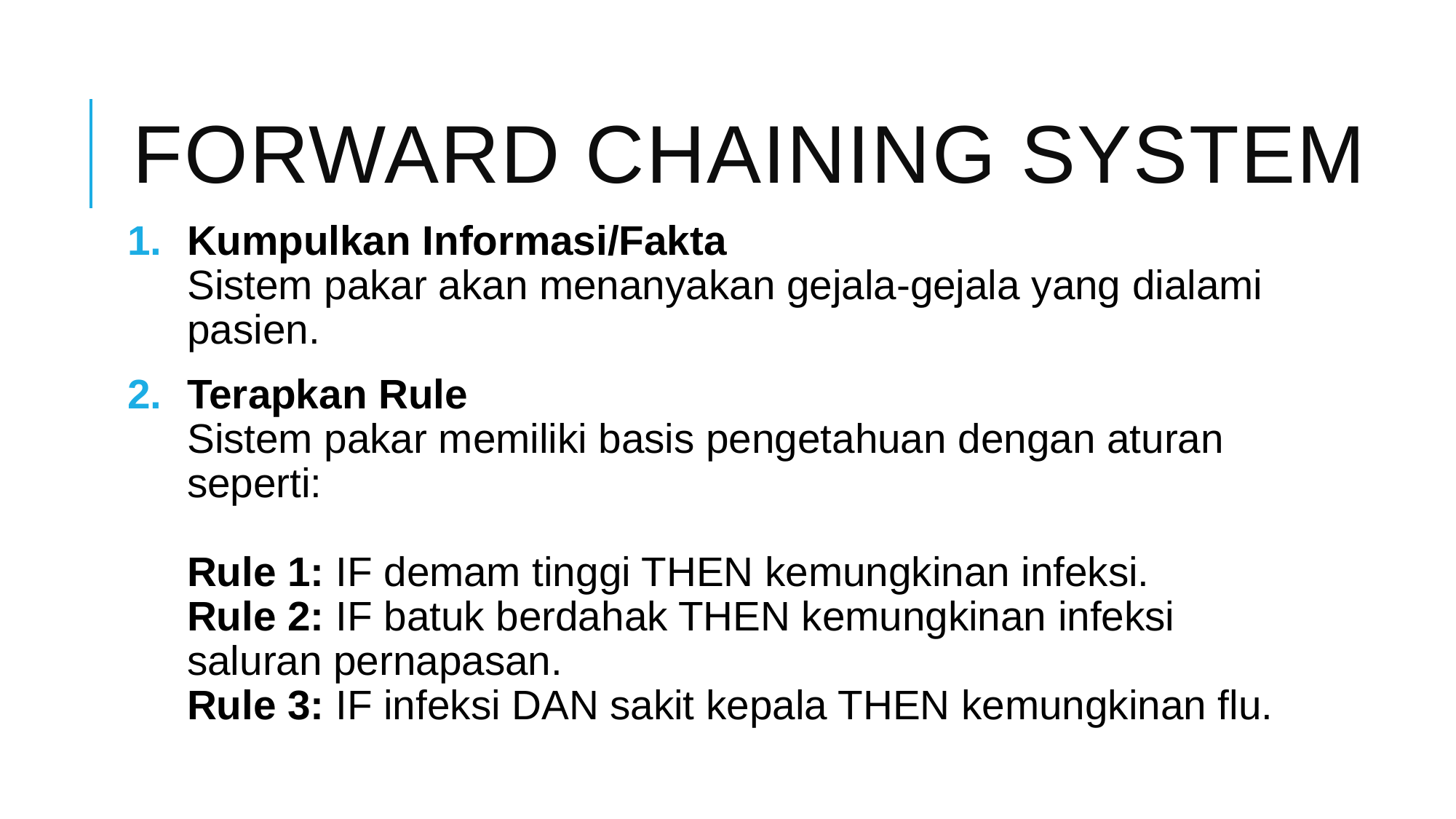

# Forward Chaining System
Kumpulkan Informasi/Fakta
Sistem pakar akan menanyakan gejala-gejala yang dialami pasien.
Terapkan Rule
Sistem pakar memiliki basis pengetahuan dengan aturan seperti:
Rule 1: IF demam tinggi THEN kemungkinan infeksi.
Rule 2: IF batuk berdahak THEN kemungkinan infeksi saluran pernapasan.
Rule 3: IF infeksi DAN sakit kepala THEN kemungkinan flu.